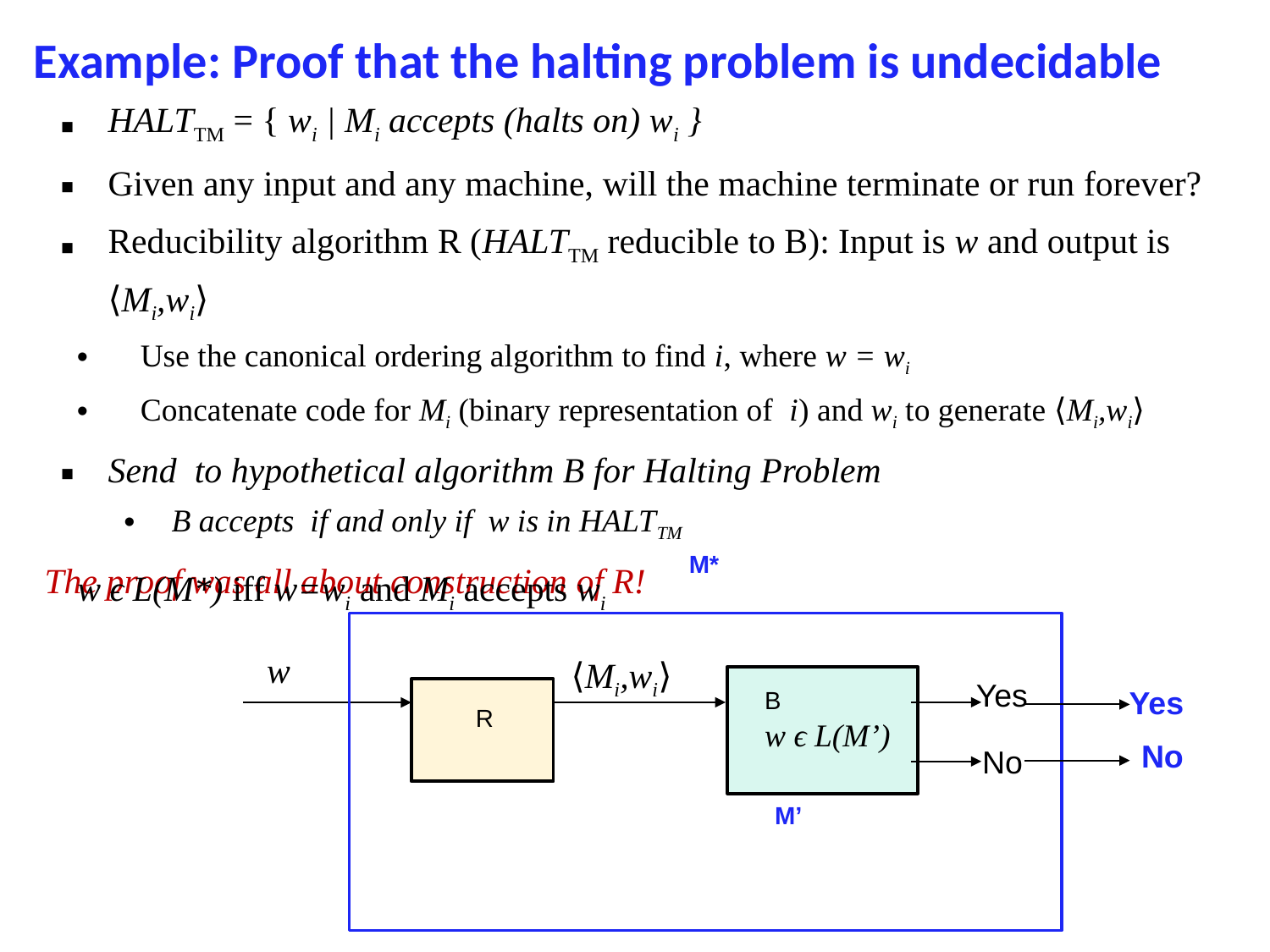

# Example: Proof that the halting problem is undecidable
HALTTM = { wi | Mi accepts (halts on) wi }
Given any input and any machine, will the machine terminate or run forever?
Reducibility algorithm R (HALTTM reducible to B): Input is w and output is ⟨Mi,wi⟩
Use the canonical ordering algorithm to find i, where w = wi
Concatenate code for Mi (binary representation of  i) and wi to generate ⟨Mi,wi⟩
Send  to hypothetical algorithm B for Halting Problem
B accepts  if and only if  w is in HALTTM
The proof was all about construction of R!
M*
w ϵ L(M*) iff w=wi and Mi accepts wi

w
⟨Mi,wi⟩

Yes
Yes

B
w ϵ L(M’)
R

No
No
M’